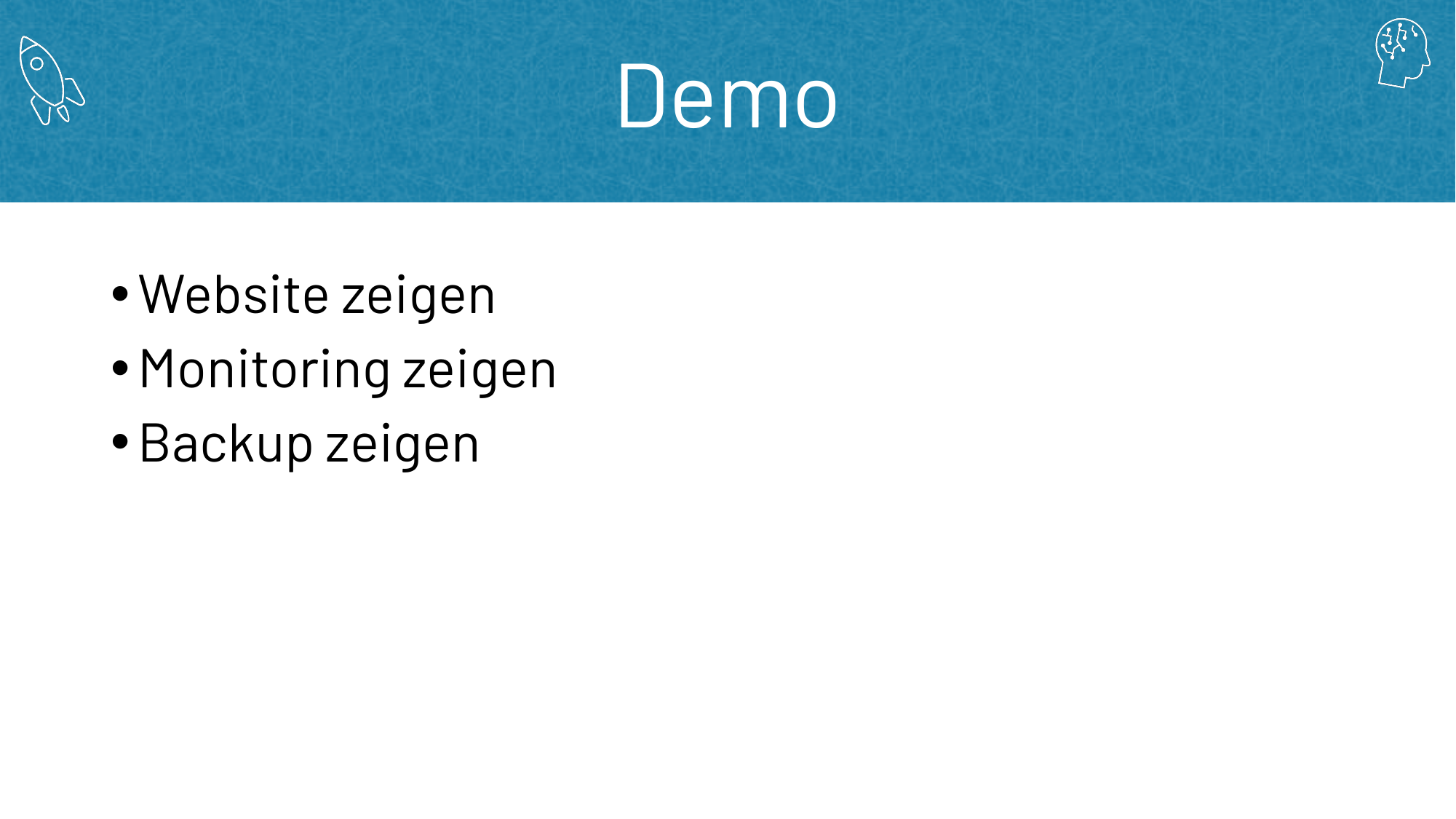

# Demo
Website zeigen
Monitoring zeigen
Backup zeigen